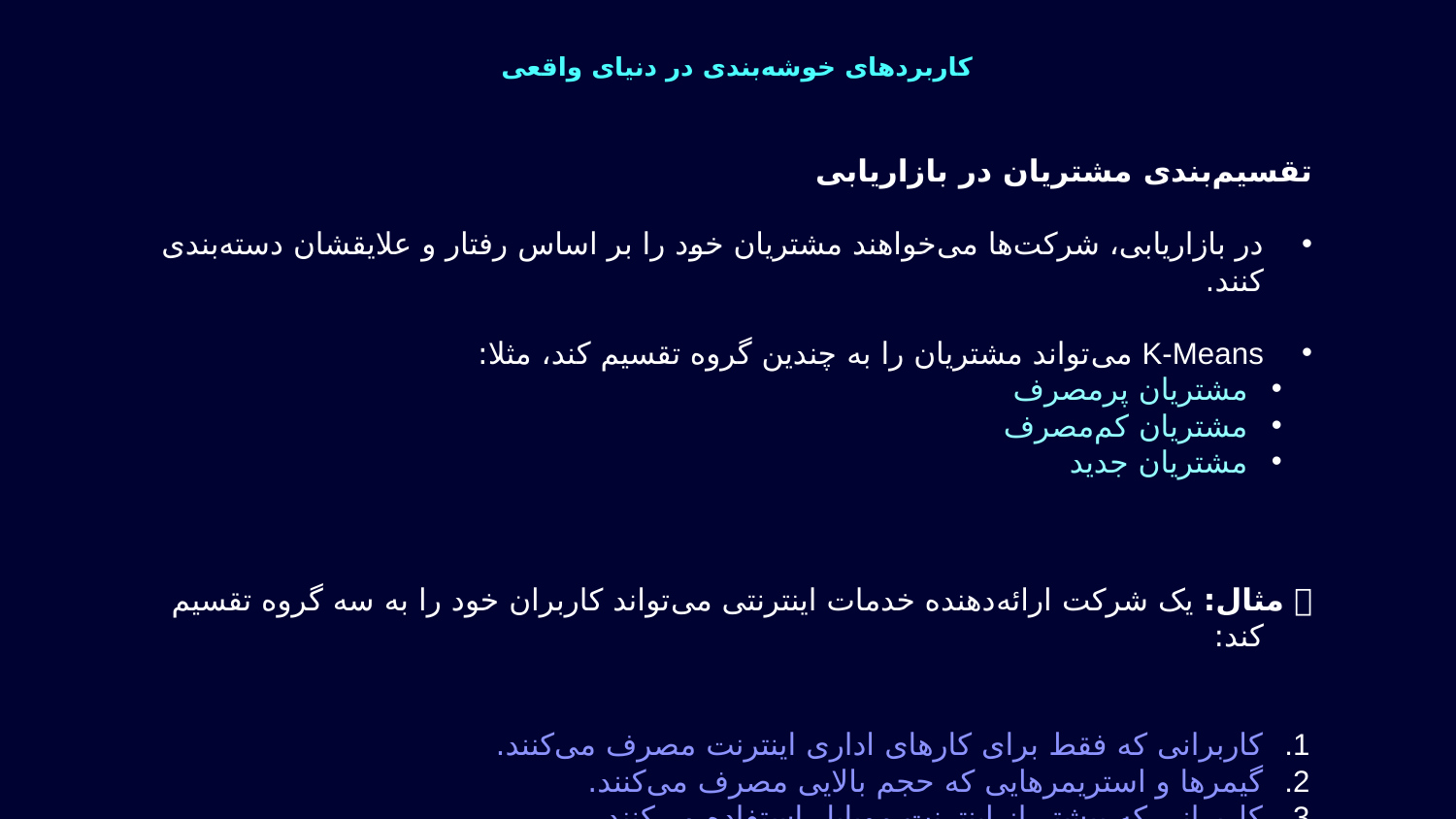

# کاربردهای خوشه‌بندی در دنیای واقعی
تقسیم‌بندی مشتریان در بازاریابی

در بازاریابی، شرکت‌ها می‌خواهند مشتریان خود را بر اساس رفتار و علایقشان دسته‌بندی کنند.

K-Means می‌تواند مشتریان را به چندین گروه تقسیم کند، مثلا:
مشتریان پرمصرف
مشتریان کم‌مصرف
مشتریان جدید

🔹 مثال: یک شرکت ارائه‌دهنده خدمات اینترنتی می‌تواند کاربران خود را به سه گروه تقسیم کند:

کاربرانی که فقط برای کارهای اداری اینترنت مصرف می‌کنند.
گیمرها و استریمرهایی که حجم بالایی مصرف می‌کنند.
کاربرانی که بیشتر از اینترنت موبایل استفاده می‌کنند.